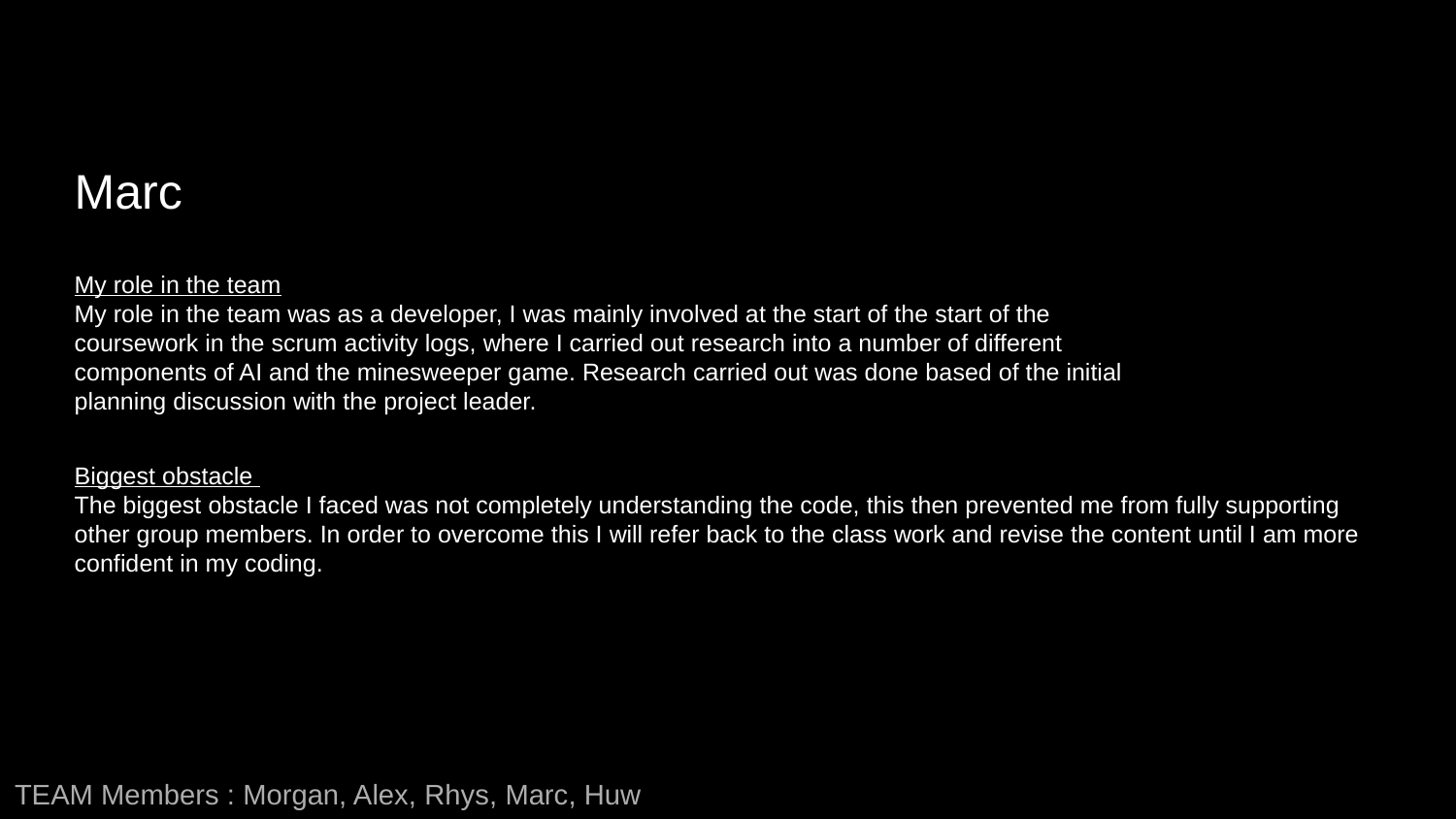

# Marc
My role in the team
My role in the team was as a developer, I was mainly involved at the start of the start of the coursework in the scrum activity logs, where I carried out research into a number of different components of AI and the minesweeper game. Research carried out was done based of the initial planning discussion with the project leader.

Biggest obstacle
The biggest obstacle I faced was not completely understanding the code, this then prevented me from fully supporting other group members. In order to overcome this I will refer back to the class work and revise the content until I am more confident in my coding.

TEAM Members : Morgan, Alex, Rhys, Marc, Huw